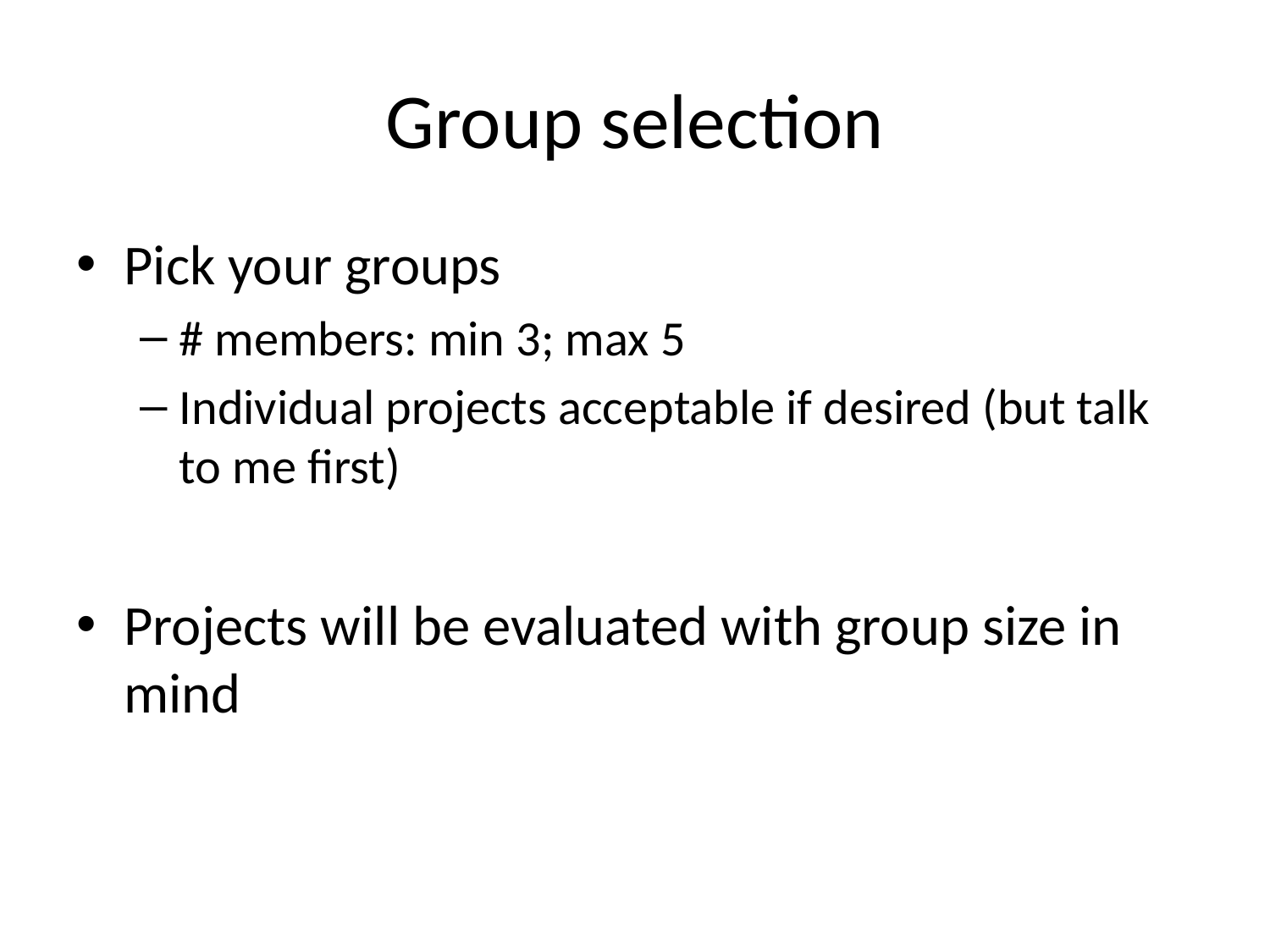

# Group selection
Pick your groups
# members: min 3; max 5
Individual projects acceptable if desired (but talk to me first)

Projects will be evaluated with group size in mind